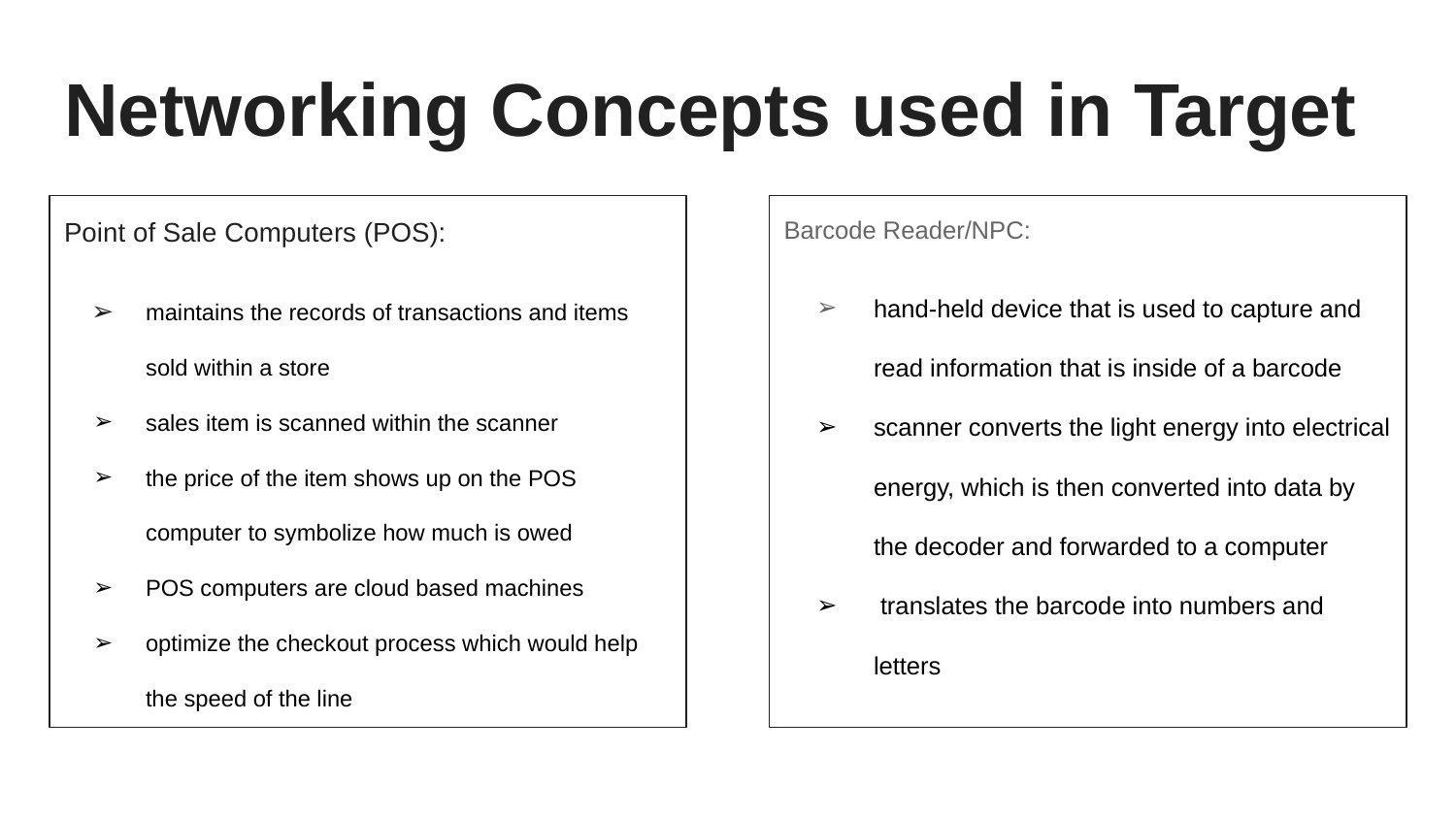

# Networking Concepts used in Target
Point of Sale Computers (POS):
maintains the records of transactions and items sold within a store
sales item is scanned within the scanner
the price of the item shows up on the POS computer to symbolize how much is owed
POS computers are cloud based machines
optimize the checkout process which would help the speed of the line

Barcode Reader/NPC:
hand-held device that is used to capture and read information that is inside of a barcode
scanner converts the light energy into electrical energy, which is then converted into data by the decoder and forwarded to a computer
 translates the barcode into numbers and letters